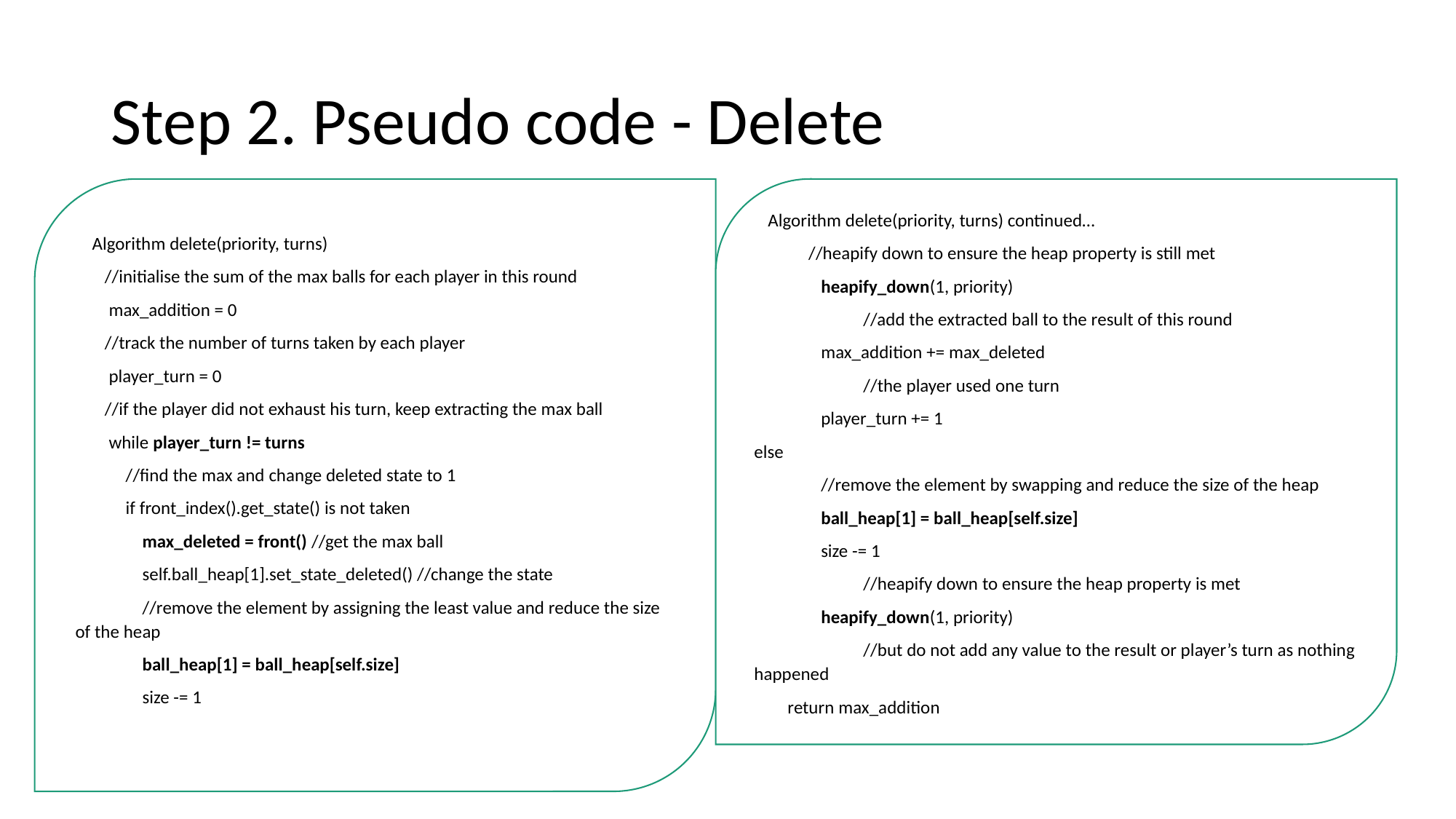

# Step 2. Pseudo code - Delete
    Algorithm delete(priority, turns) continued…
             //heapify down to ensure the heap property is still met
                heapify_down(1, priority)
	//add the extracted ball to the result of this round
                max_addition += max_deleted
	//the player used one turn
                player_turn += 1
else
                //remove the element by swapping and reduce the size of the heap
                ball_heap[1] = ball_heap[self.size]
                size -= 1
	//heapify down to ensure the heap property is met
                heapify_down(1, priority)
	//but do not add any value to the result or player’s turn as nothing happened
        return max_addition
    Algorithm delete(priority, turns)
       //initialise the sum of the max balls for each player in this round
        max_addition = 0
       //track the number of turns taken by each player
        player_turn = 0
       //if the player did not exhaust his turn, keep extracting the max ball
        while player_turn != turns
            //find the max and change deleted state to 1
            if front_index().get_state() is not taken
                max_deleted = front() //get the max ball
                self.ball_heap[1].set_state_deleted() //change the state
                //remove the element by assigning the least value and reduce the size of the heap
                ball_heap[1] = ball_heap[self.size]
                size -= 1